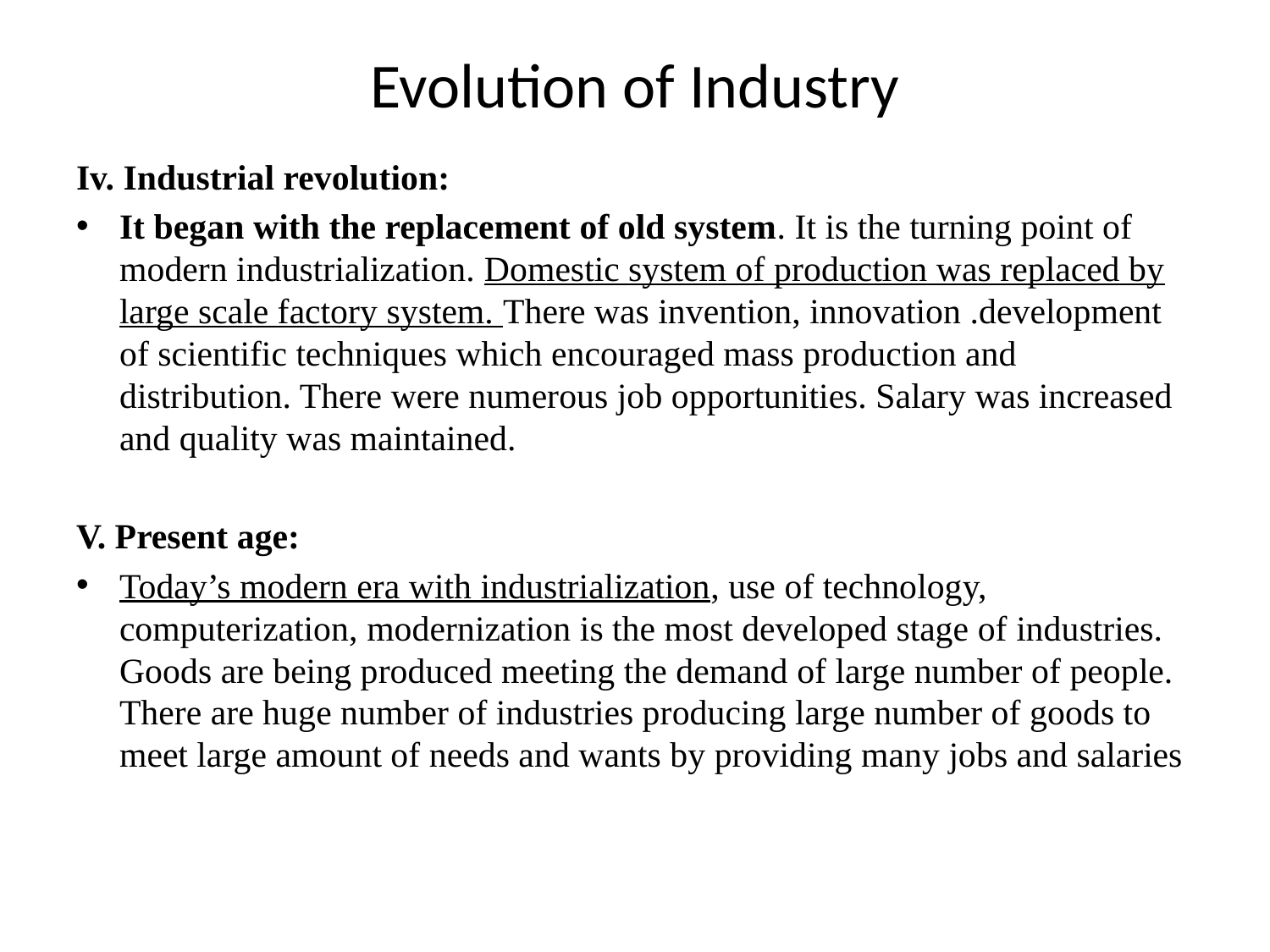

# Evolution of Industry
Iv. Industrial revolution:
It began with the replacement of old system. It is the turning point of modern industrialization. Domestic system of production was replaced by large scale factory system. There was invention, innovation .development of scientific techniques which encouraged mass production and distribution. There were numerous job opportunities. Salary was increased and quality was maintained.

V. Present age:
Today’s modern era with industrialization, use of technology, computerization, modernization is the most developed stage of industries. Goods are being produced meeting the demand of large number of people. There are huge number of industries producing large number of goods to meet large amount of needs and wants by providing many jobs and salaries